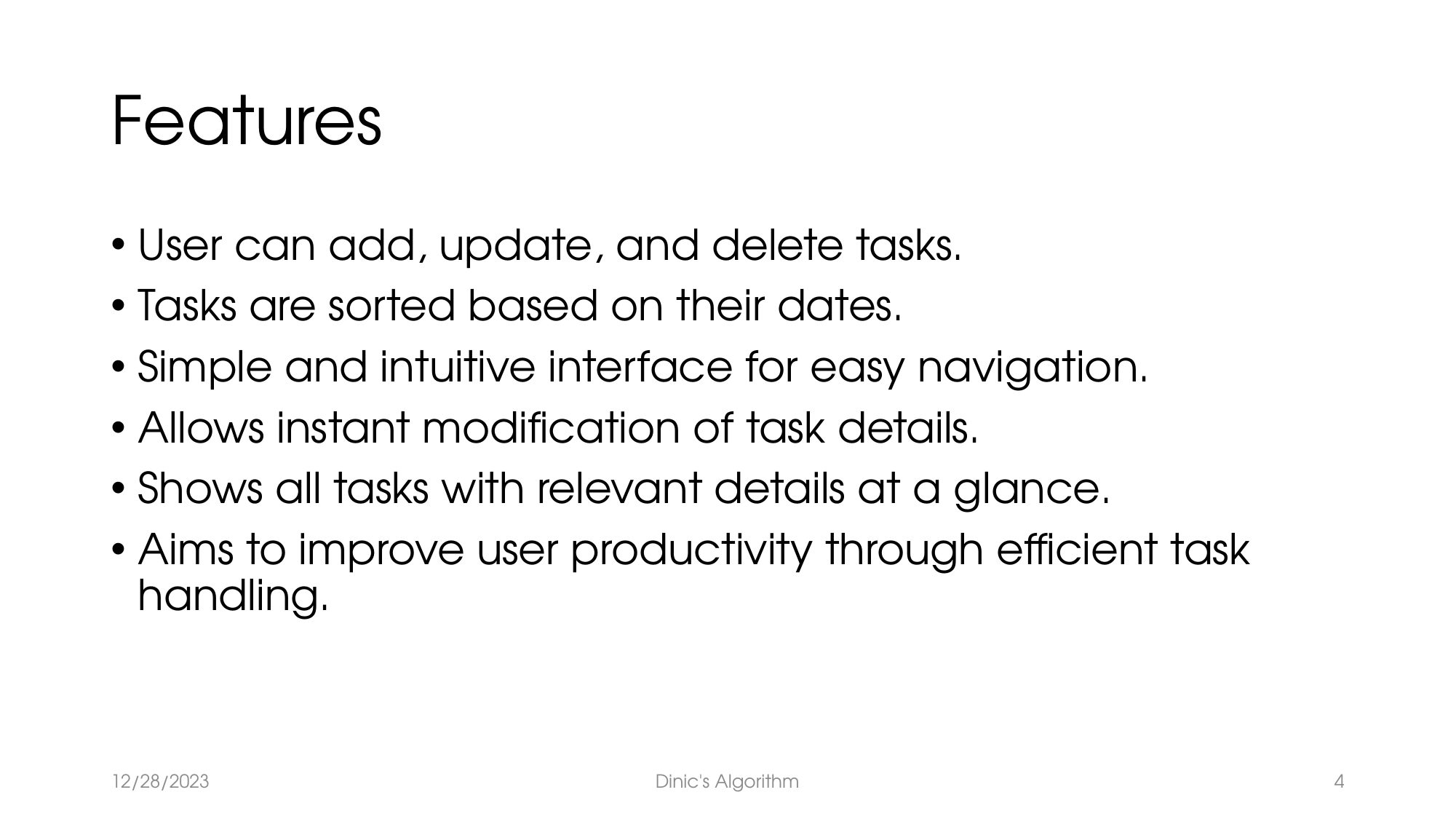

# Features
User can add, update, and delete tasks.
Tasks are sorted based on their dates.
Simple and intuitive interface for easy navigation.
Allows instant modification of task details.
Shows all tasks with relevant details at a glance.
Aims to improve user productivity through efficient task handling.
12/28/2023
Dinic's Algorithm
4